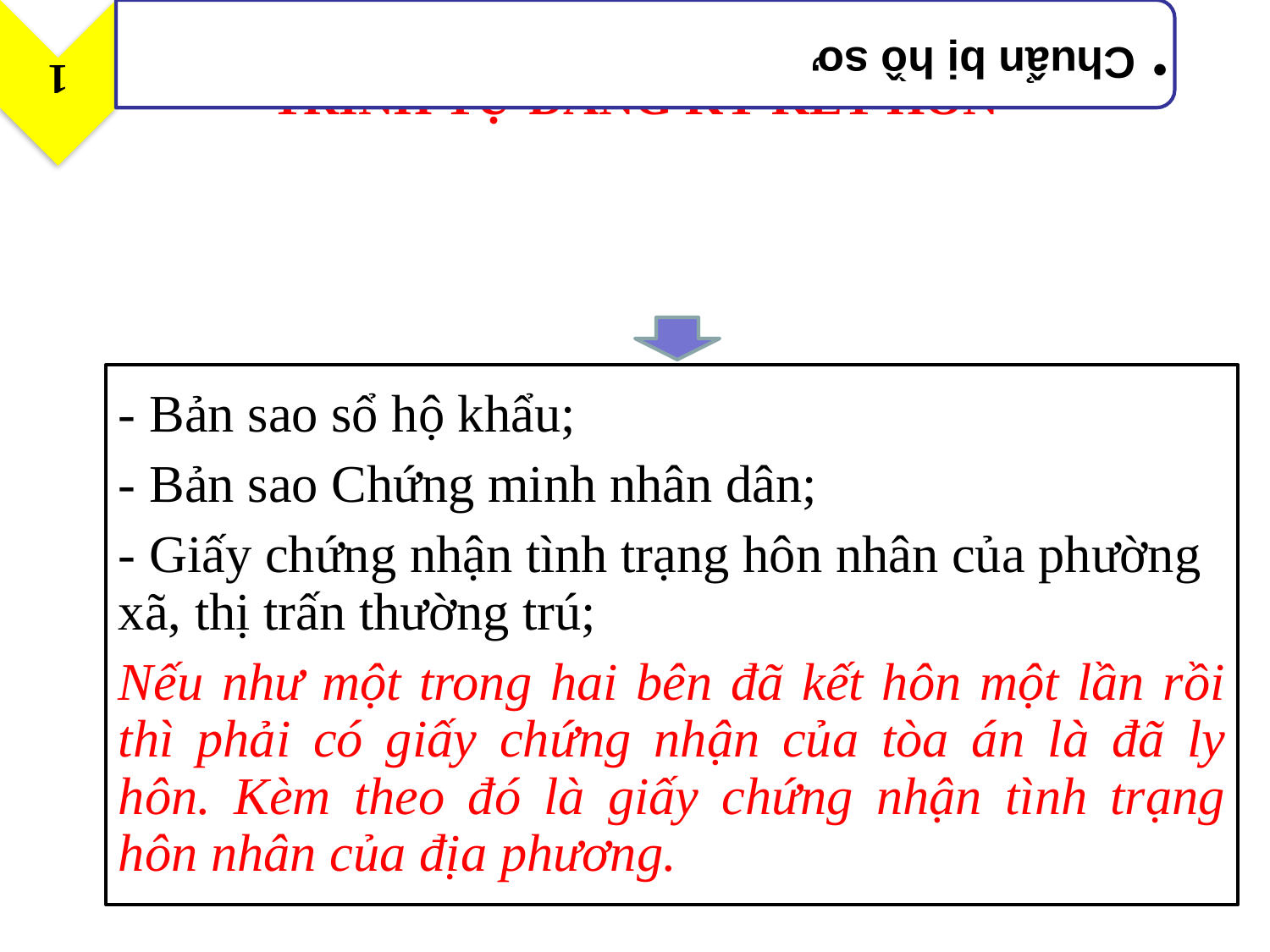

TRÌNH TỰ ĐĂNG KÝ KẾT HÔN
1
Chuẩn bị hồ sơ

- Bản sao sổ hộ khẩu;
- Bản sao Chứng minh nhân dân;
- Giấy chứng nhận tình trạng hôn nhân của phường xã, thị trấn thường trú;
Nếu như một trong hai bên đã kết hôn một lần rồi thì phải có giấy chứng nhận của tòa án là đã ly hôn. Kèm theo đó là giấy chứng nhận tình trạng hôn nhân của địa phương.